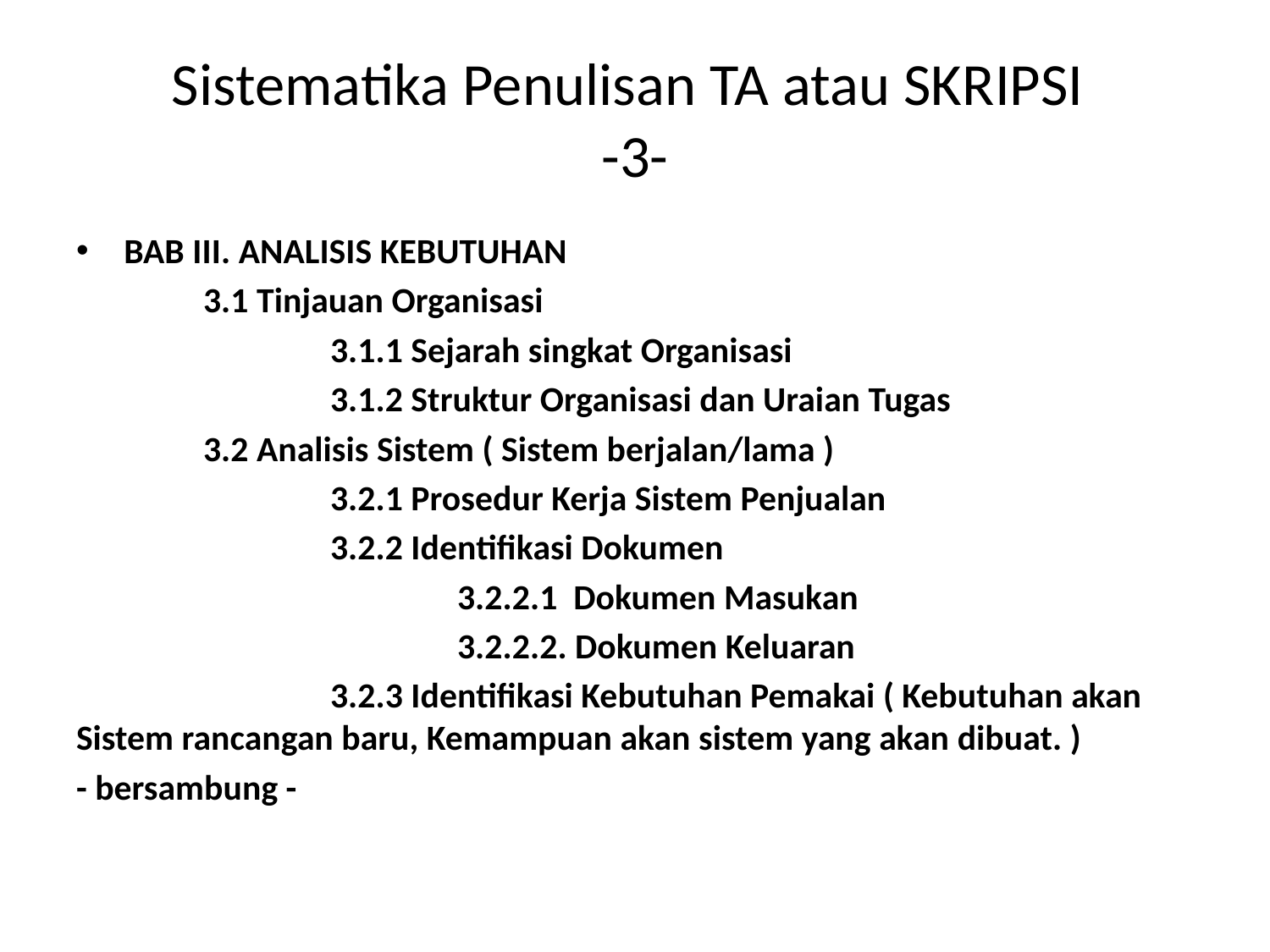

# Sistematika Penulisan TA atau SKRIPSI -3-
BAB III. ANALISIS KEBUTUHAN
	3.1 Tinjauan Organisasi
		3.1.1 Sejarah singkat Organisasi
		3.1.2 Struktur Organisasi dan Uraian Tugas
	3.2 Analisis Sistem ( Sistem berjalan/lama )
		3.2.1 Prosedur Kerja Sistem Penjualan
		3.2.2 Identifikasi Dokumen
			3.2.2.1  Dokumen Masukan
			3.2.2.2. Dokumen Keluaran
		3.2.3 Identifikasi Kebutuhan Pemakai ( Kebutuhan akan Sistem rancangan baru, Kemampuan akan sistem yang akan dibuat. )
- bersambung -